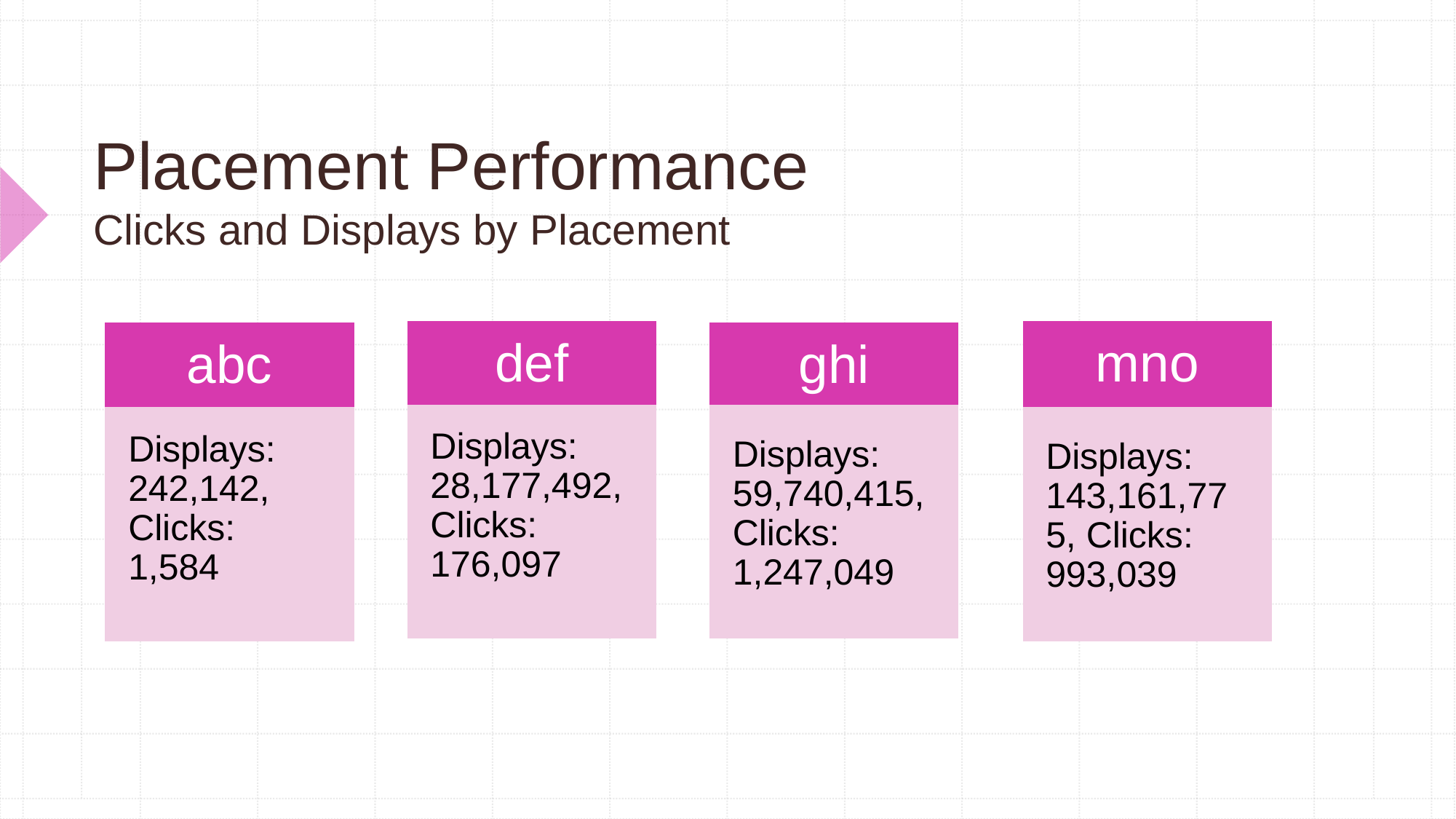

# Placement Performance Clicks and Displays by Placement

def

mno

ghi

abc

Displays: 28,177,492, Clicks: 176,097

Displays: 59,740,415, Clicks: 1,247,049

Displays: 242,142, Clicks: 1,584

Displays: 143,161,775, Clicks: 993,039